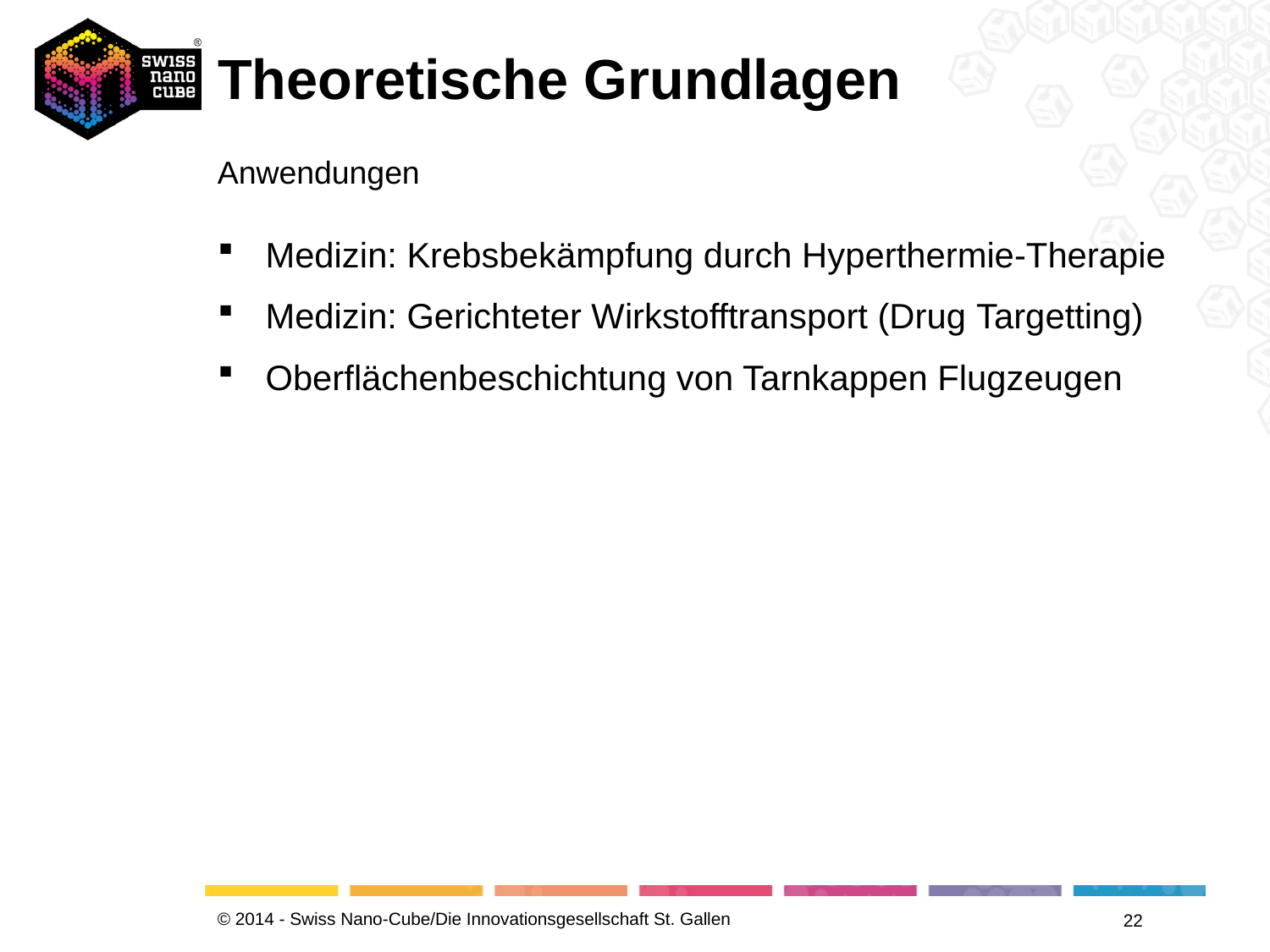

# Theoretische Grundlagen
Anwendungen
Medizin: Krebsbekämpfung durch Hyperthermie-Therapie
Medizin: Gerichteter Wirkstofftransport (Drug Targetting)
Oberflächenbeschichtung von Tarnkappen Flugzeugen
22